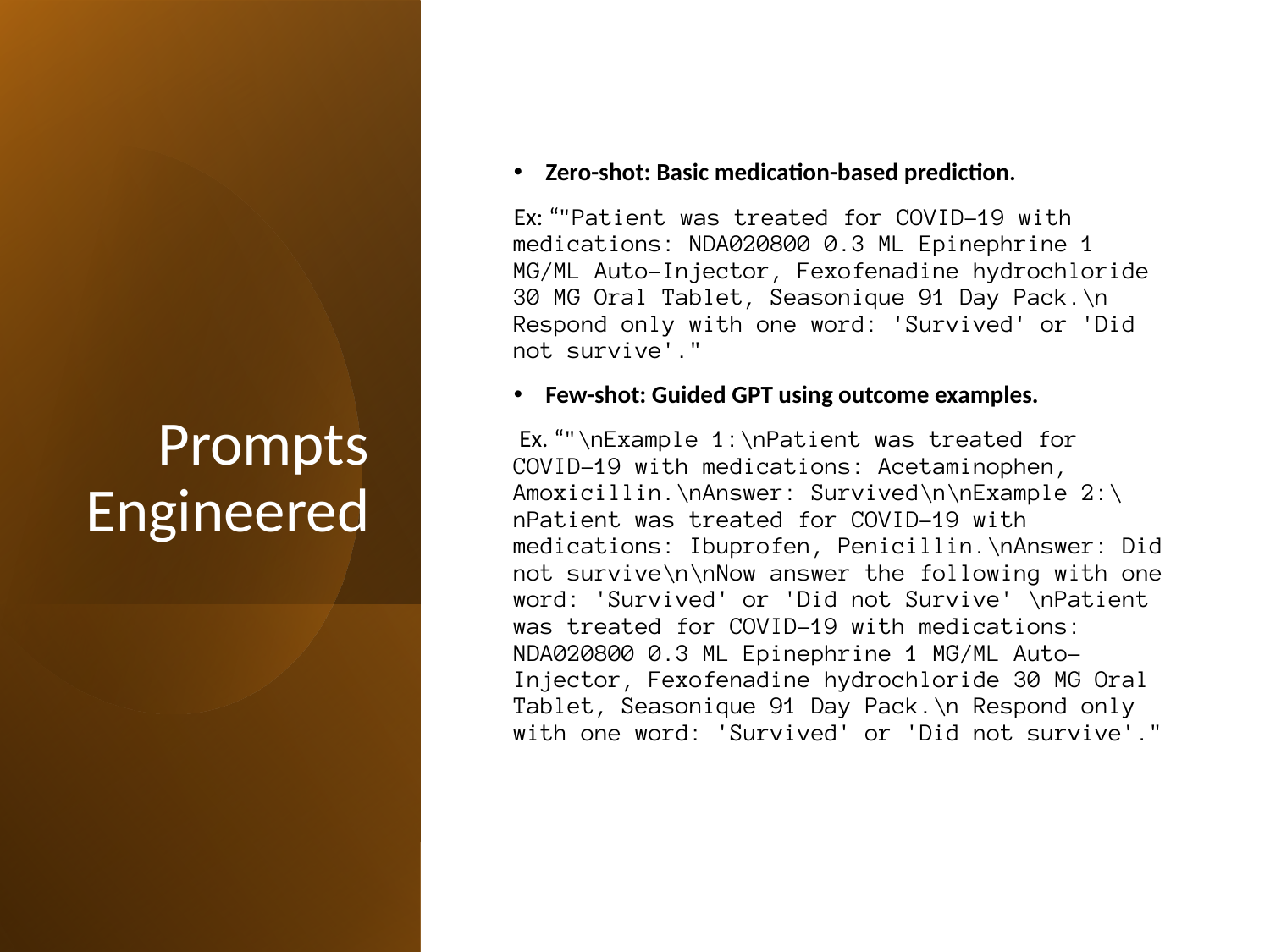

# Prompts Engineered
Zero-shot: Basic medication-based prediction.
Ex: “"Patient was treated for COVID-19 with medications: NDA020800 0.3 ML Epinephrine 1 MG/ML Auto-Injector, Fexofenadine hydrochloride 30 MG Oral Tablet, Seasonique 91 Day Pack.\n Respond only with one word: 'Survived' or 'Did not survive'."
Few-shot: Guided GPT using outcome examples.
 Ex. “"\nExample 1:\nPatient was treated for COVID-19 with medications: Acetaminophen, Amoxicillin.\nAnswer: Survived\n\nExample 2:\nPatient was treated for COVID-19 with medications: Ibuprofen, Penicillin.\nAnswer: Did not survive\n\nNow answer the following with one word: 'Survived' or 'Did not Survive' \nPatient was treated for COVID-19 with medications: NDA020800 0.3 ML Epinephrine 1 MG/ML Auto-Injector, Fexofenadine hydrochloride 30 MG Oral Tablet, Seasonique 91 Day Pack.\n Respond only with one word: 'Survived' or 'Did not survive'."